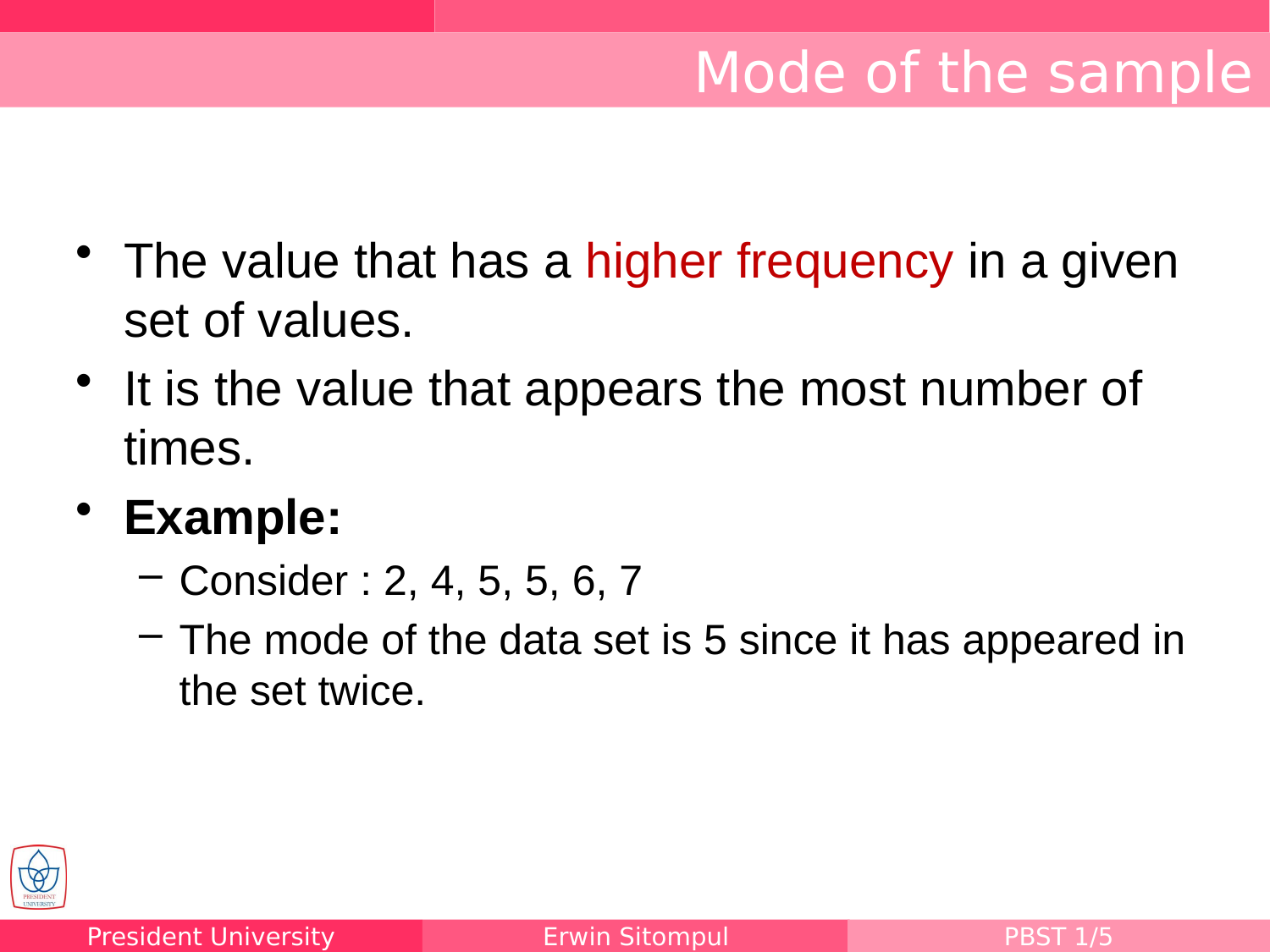

# Mode of the sample
The value that has a higher frequency in a given set of values.
It is the value that appears the most number of times.
Example:
Consider : 2, 4, 5, 5, 6, 7
The mode of the data set is 5 since it has appeared in the set twice.